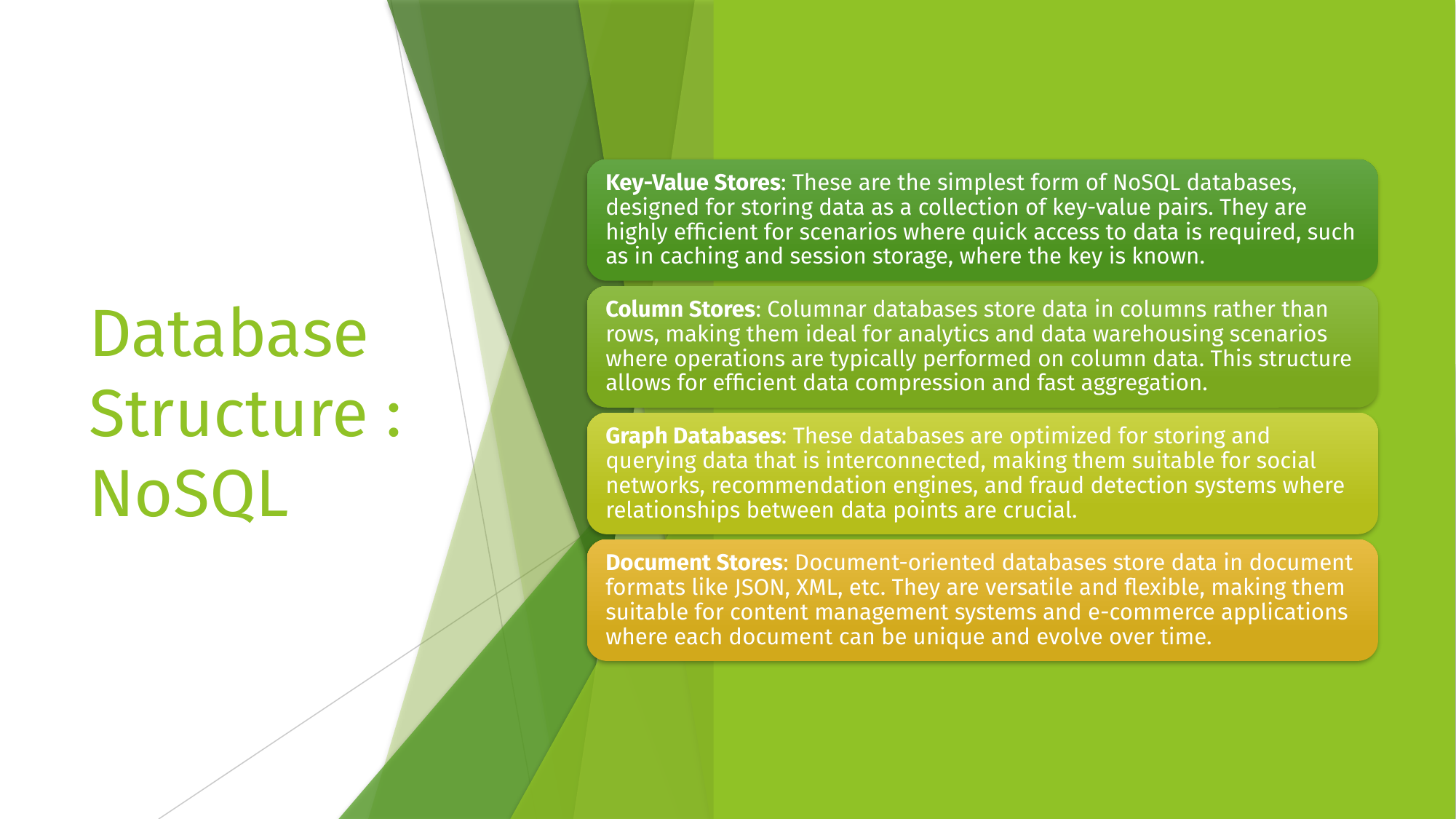

Key-Value Stores: These are the simplest form of NoSQL databases, designed for storing data as a collection of key-value pairs. They are highly efficient for scenarios where quick access to data is required, such as in caching and session storage, where the key is known.
Column Stores: Columnar databases store data in columns rather than rows, making them ideal for analytics and data warehousing scenarios where operations are typically performed on column data. This structure allows for efficient data compression and fast aggregation.
Graph Databases: These databases are optimized for storing and querying data that is interconnected, making them suitable for social networks, recommendation engines, and fraud detection systems where relationships between data points are crucial.
Document Stores: Document-oriented databases store data in document formats like JSON, XML, etc. They are versatile and flexible, making them suitable for content management systems and e-commerce applications where each document can be unique and evolve over time.
# Database Structure : NoSQL